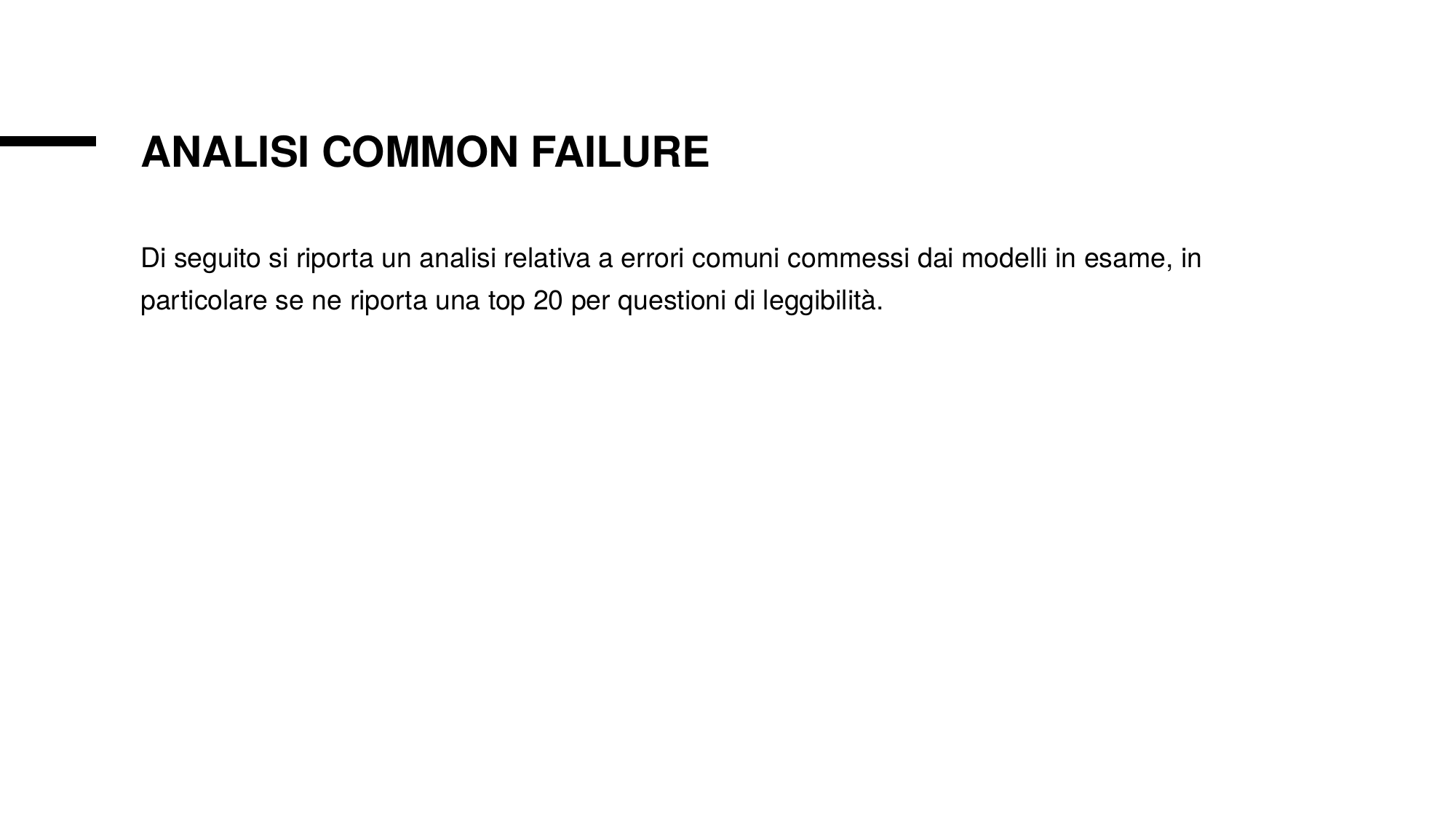

# Analisi common failure
Di seguito si riporta un analisi relativa a errori comuni commessi dai modelli in esame, in particolare se ne riporta una top 20 per questioni di leggibilità.